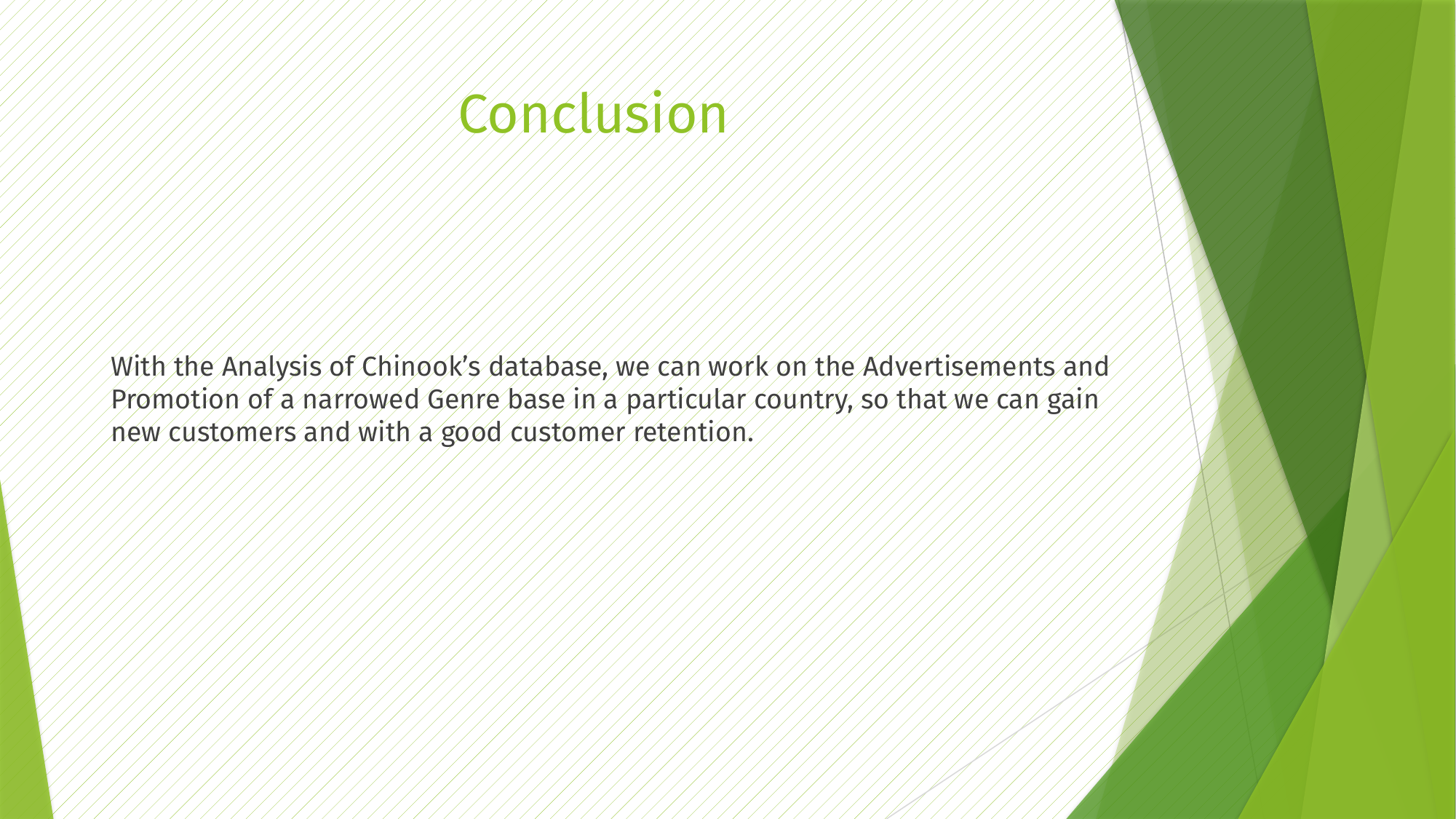

# Conclusion

With the Analysis of Chinook’s database, we can work on the Advertisements and Promotion of a narrowed Genre base in a particular country, so that we can gain new customers and with a good customer retention.